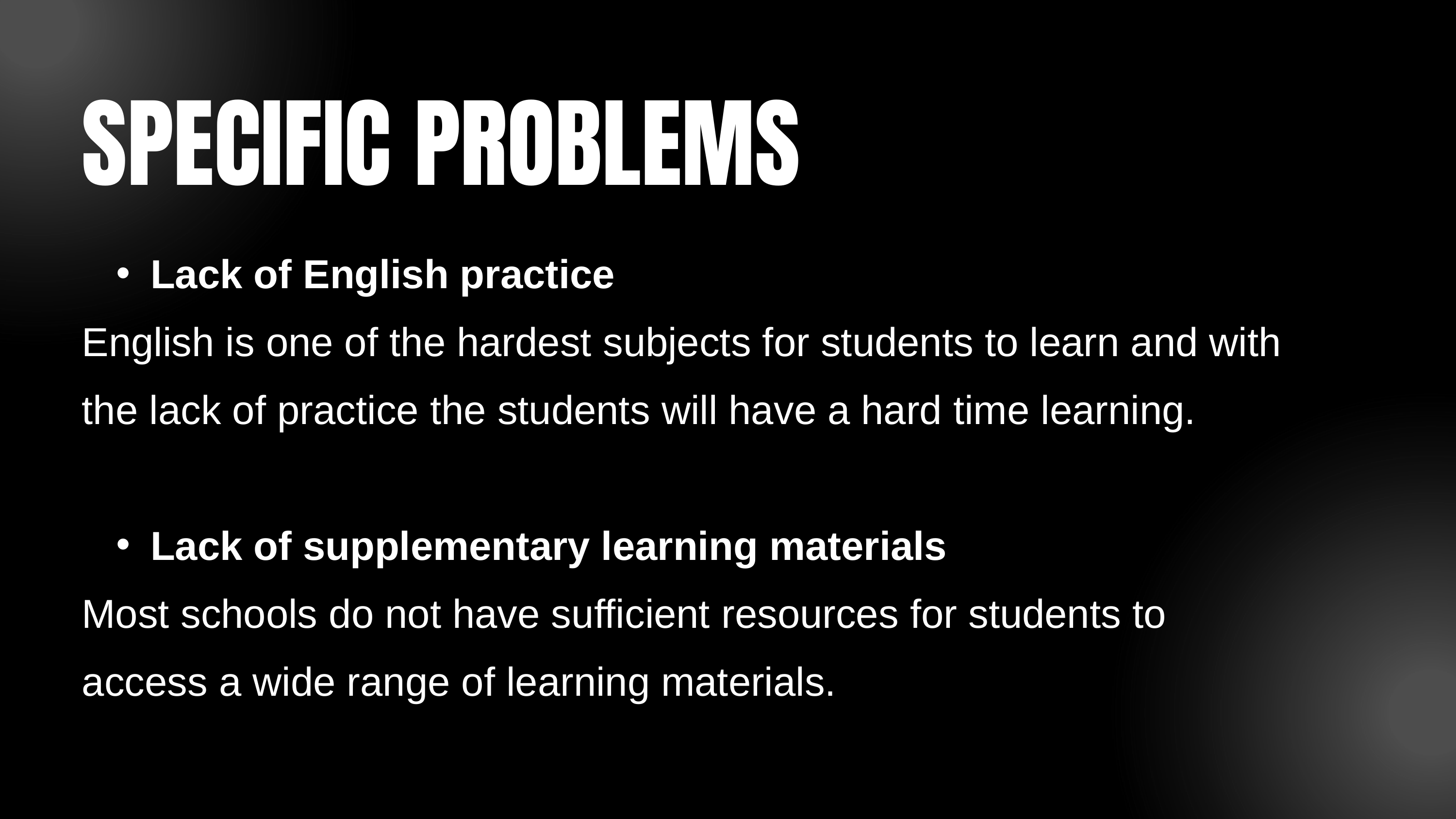

SPECIFIC PROBLEMS
Lack of English practice
English is one of the hardest subjects for students to learn and with the lack of practice the students will have a hard time learning.

Lack of supplementary learning materials
Most schools do not have sufficient resources for students to access a wide range of learning materials.